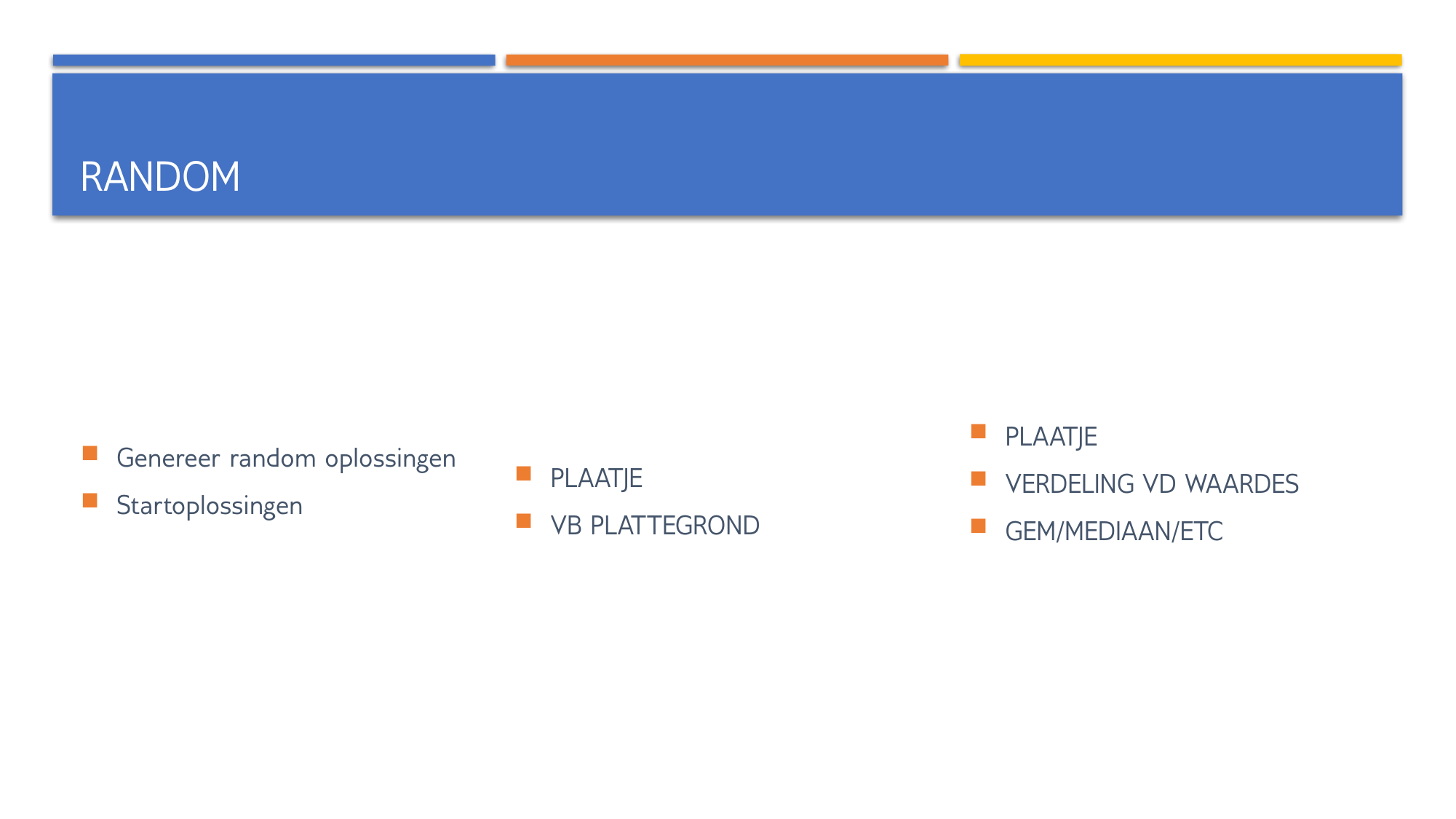

# Random
Genereer random oplossingen
Startoplossingen
PLAATJE
VERDELING VD WAARDES
GEM/MEDIAAN/ETC
PLAATJE
VB PLATTEGROND